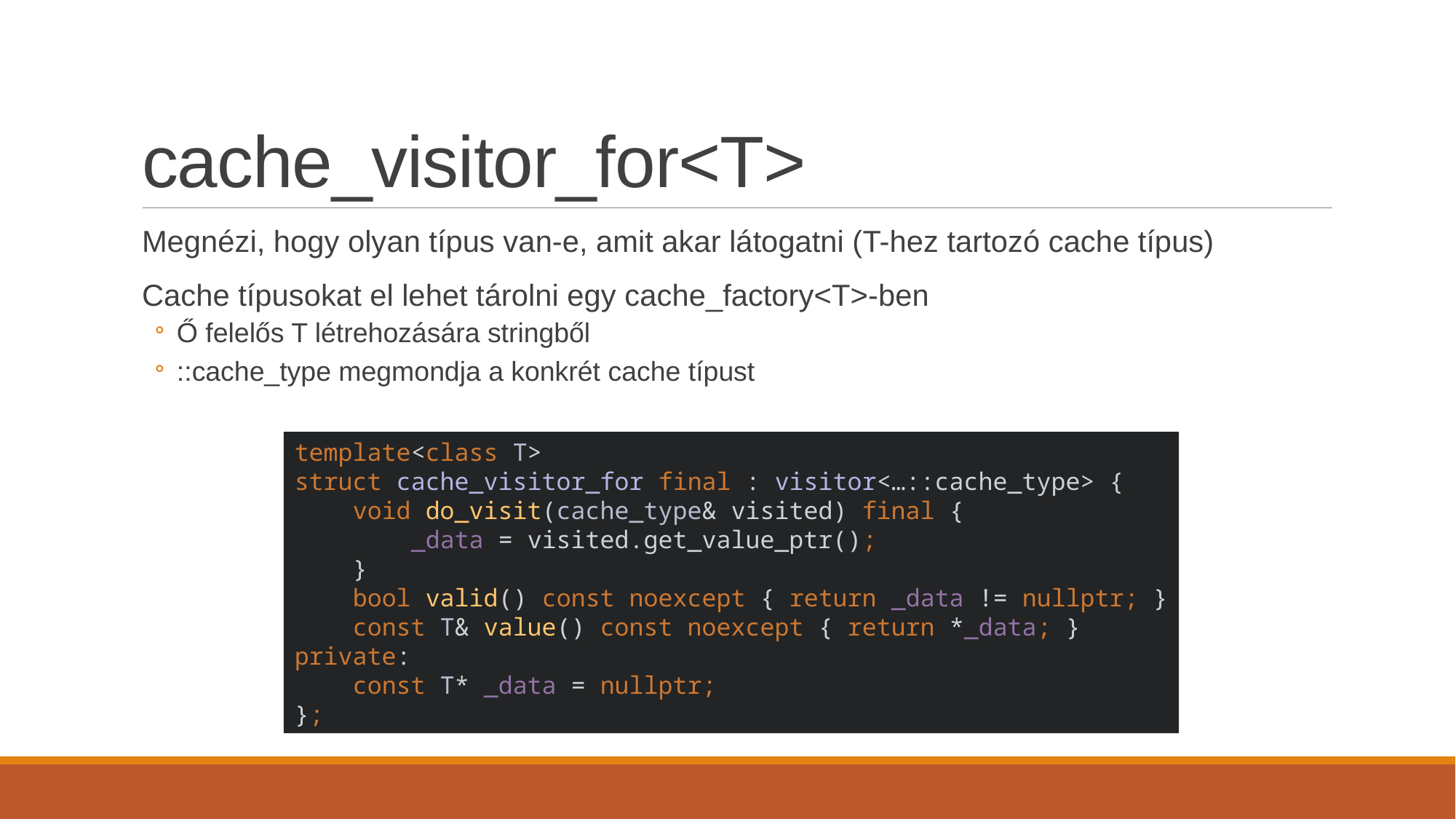

# cache_visitor_for<T>
Megnézi, hogy olyan típus van-e, amit akar látogatni (T-hez tartozó cache típus)
Cache típusokat el lehet tárolni egy cache_factory<T>-ben
Ő felelős T létrehozására stringből
::cache_type megmondja a konkrét cache típust
template<class T>
struct cache_visitor_for final : visitor<…::cache_type> {
    void do_visit(cache_type& visited) final {
        _data = visited.get_value_ptr();
    }
    bool valid() const noexcept { return _data != nullptr; }
    const T& value() const noexcept { return *_data; }
private:
    const T* _data = nullptr;
};